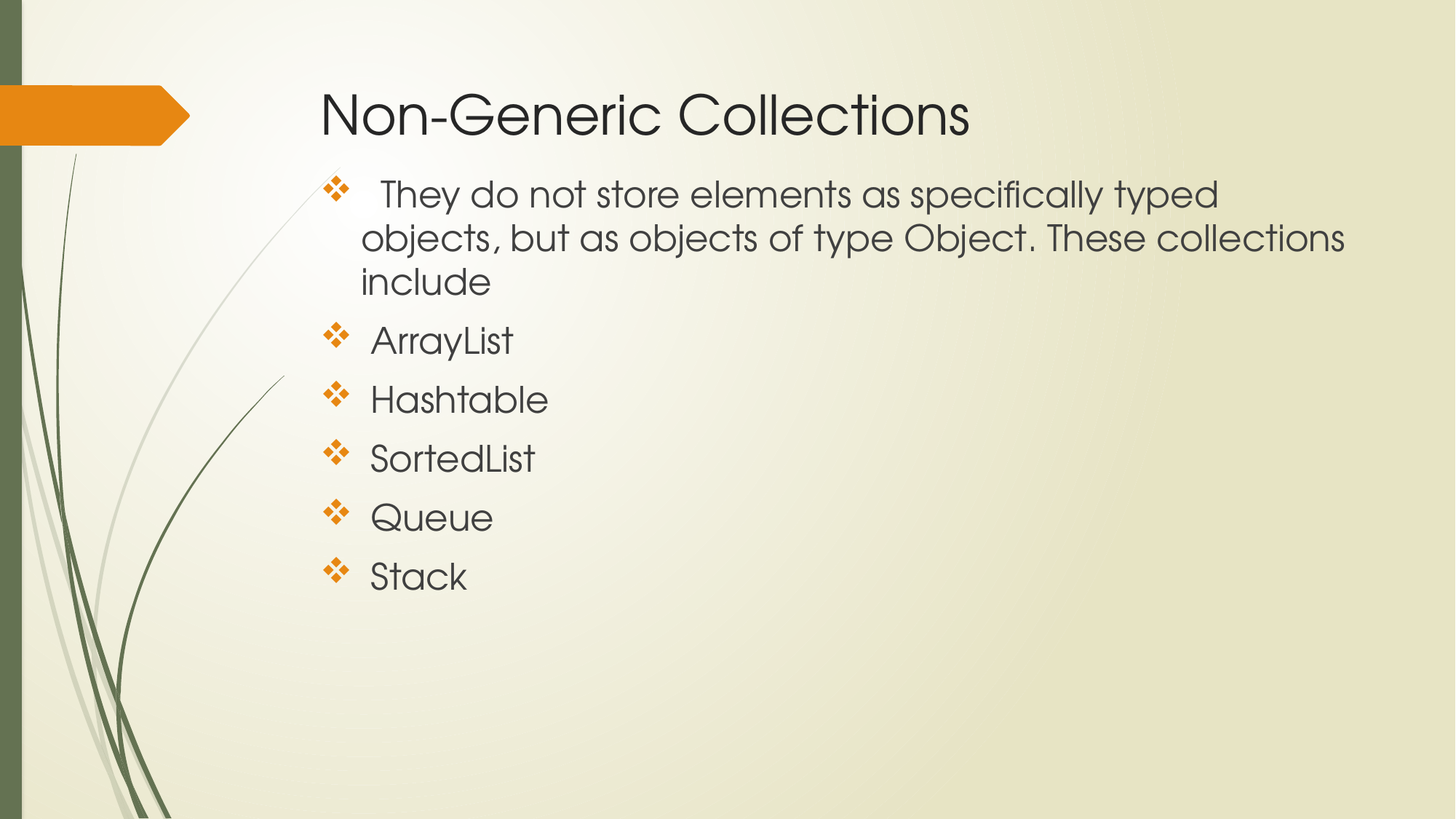

# Non-Generic Collections
  They do not store elements as specifically typed objects, but as objects of type Object. These collections include
 ArrayList
 Hashtable
 SortedList
 Queue
 Stack